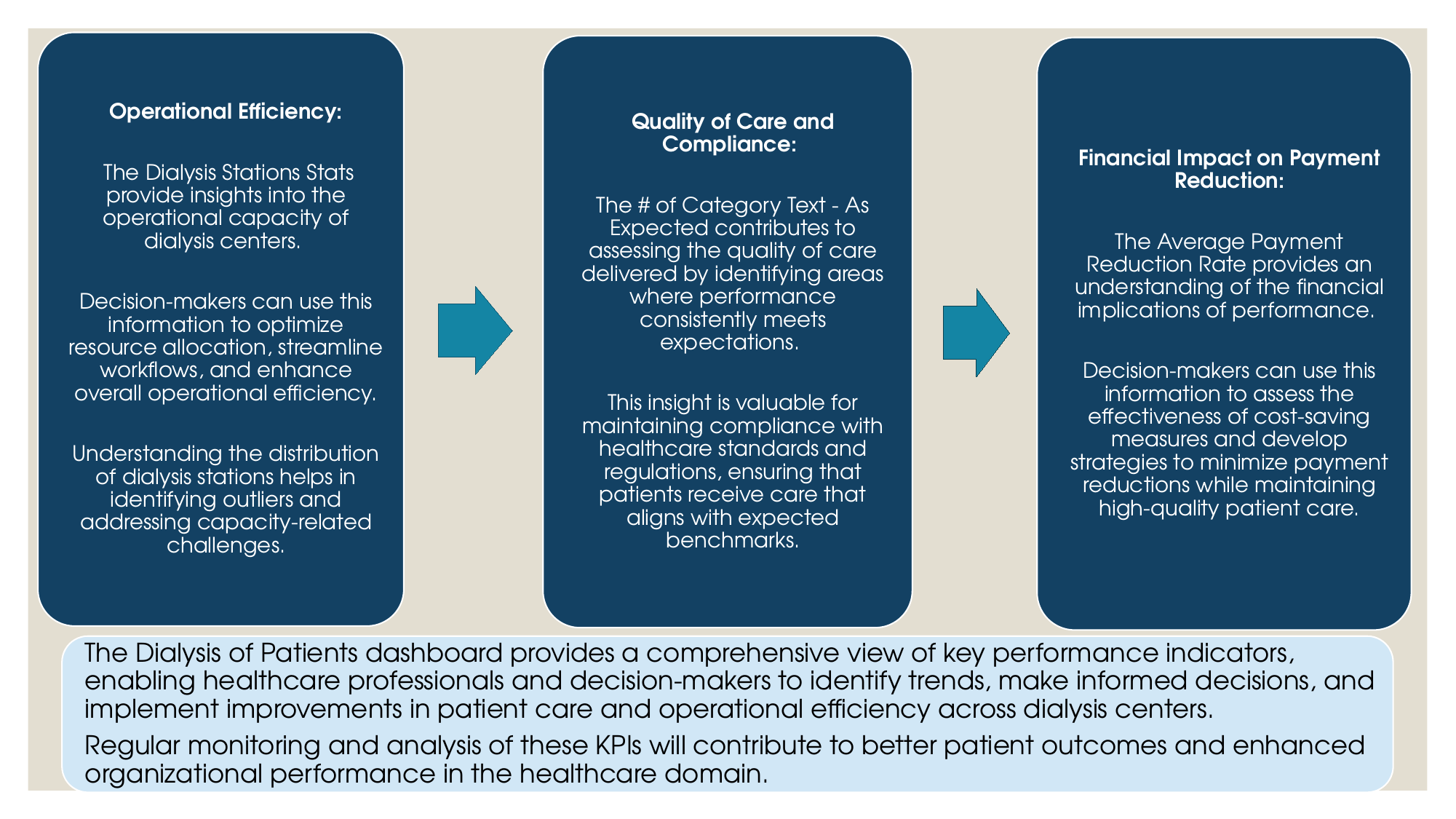

Operational Efficiency:

 The Dialysis Stations Stats provide insights into the operational capacity of dialysis centers.

Decision-makers can use this information to optimize resource allocation, streamline workflows, and enhance overall operational efficiency.

Understanding the distribution of dialysis stations helps in identifying outliers and addressing capacity-related challenges.

Quality of Care and Compliance:

The # of Category Text - As Expected contributes to assessing the quality of care delivered by identifying areas where performance consistently meets expectations.

This insight is valuable for maintaining compliance with healthcare standards and regulations, ensuring that patients receive care that aligns with expected benchmarks.

Financial Impact on Payment Reduction:

The Average Payment Reduction Rate provides an understanding of the financial implications of performance.

Decision-makers can use this information to assess the effectiveness of cost-saving measures and develop strategies to minimize payment reductions while maintaining high-quality patient care.
The Dialysis of Patients dashboard provides a comprehensive view of key performance indicators, enabling healthcare professionals and decision-makers to identify trends, make informed decisions, and implement improvements in patient care and operational efficiency across dialysis centers.
Regular monitoring and analysis of these KPIs will contribute to better patient outcomes and enhanced organizational performance in the healthcare domain.